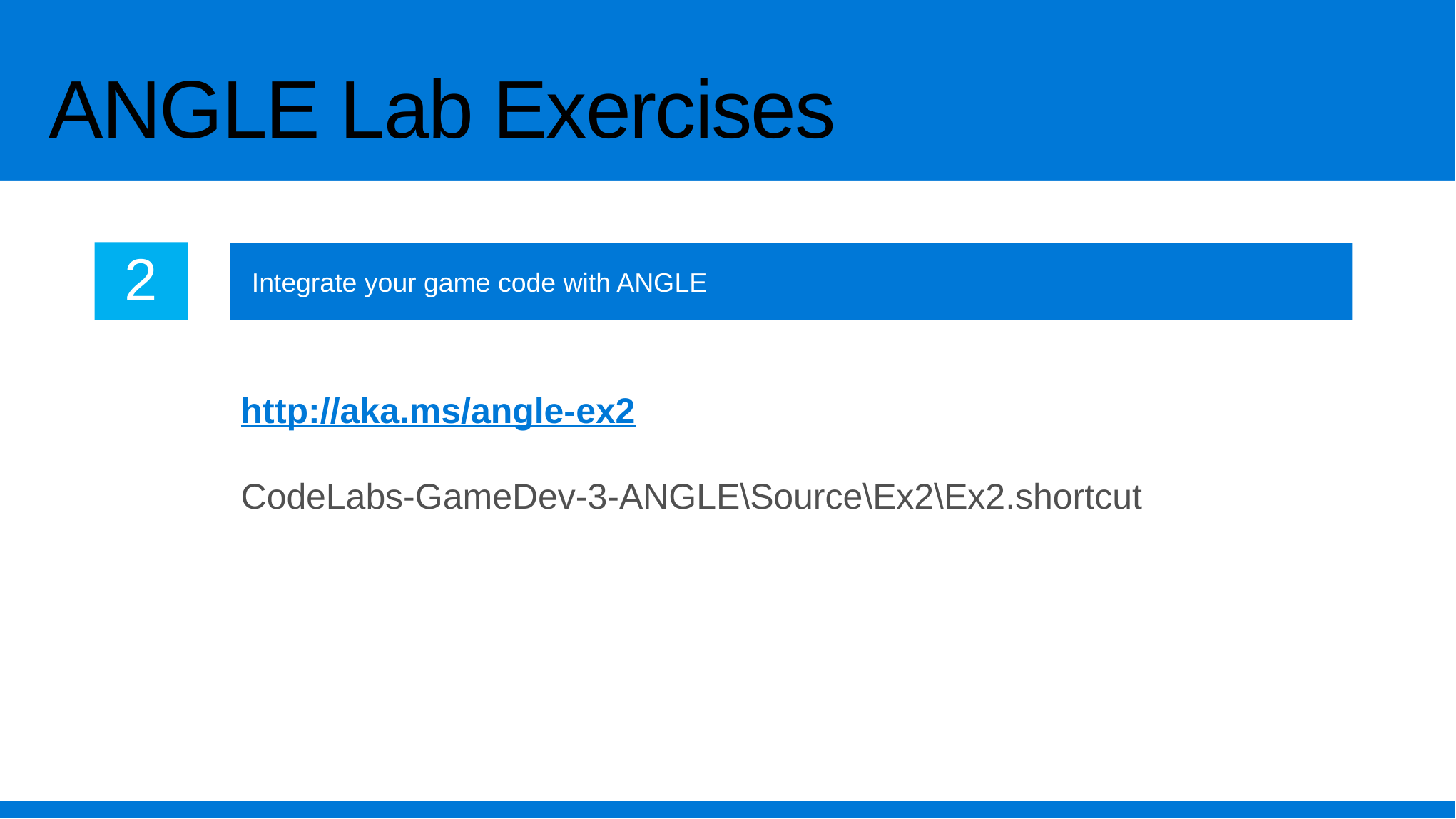

# ANGLE Lab Exercises

2
Integrate your game code with ANGLE
http://aka.ms/angle-ex2

CodeLabs-GameDev-3-ANGLE\Source\Ex2\Ex2.shortcut